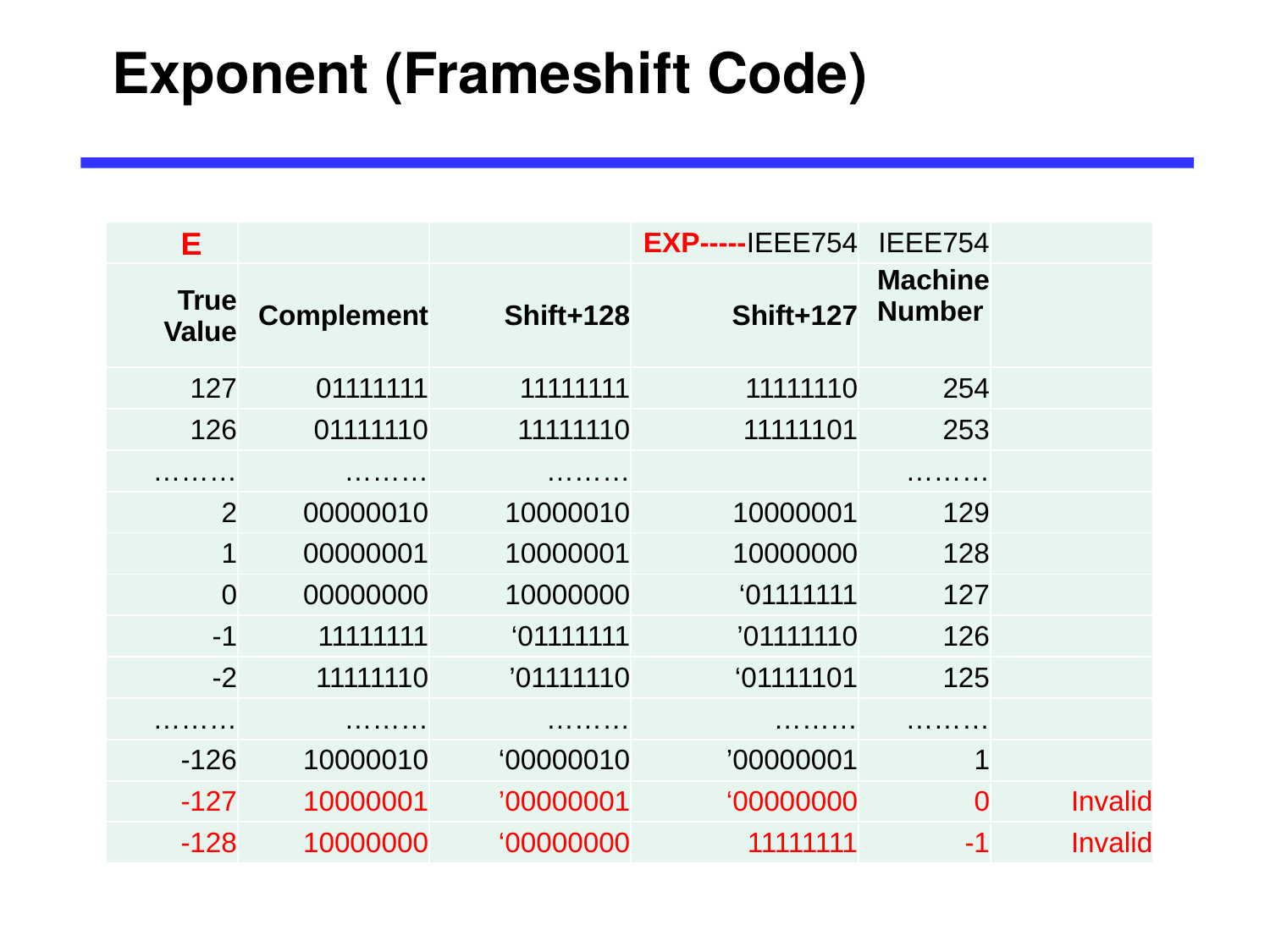

# Exponent (Frameshift Code)
| E |  |  | EXP-----IEEE754 | IEEE754 |  |
| --- | --- | --- | --- | --- | --- |
| True Value | Complement | Shift+128 | Shift+127 | Machine Number |  |
| 127 | 01111111 | 11111111 | 11111110 | 254 |  |
| 126 | 01111110 | 11111110 | 11111101 | 253 |  |
| ……… | ……… | ……… |  | ……… |  |
| 2 | 00000010 | 10000010 | 10000001 | 129 |  |
| 1 | 00000001 | 10000001 | 10000000 | 128 |  |
| 0 | 00000000 | 10000000 | ‘01111111 | 127 |  |
| -1 | 11111111 | ‘01111111 | ’01111110 | 126 |  |
| -2 | 11111110 | ’01111110 | ‘01111101 | 125 |  |
| ……… | ……… | ……… | ……… | ……… |  |
| -126 | 10000010 | ‘00000010 | ’00000001 | 1 |  |
| -127 | 10000001 | ’00000001 | ‘00000000 | 0 | Invalid |
| -128 | 10000000 | ‘00000000 | 11111111 | -1 | Invalid |